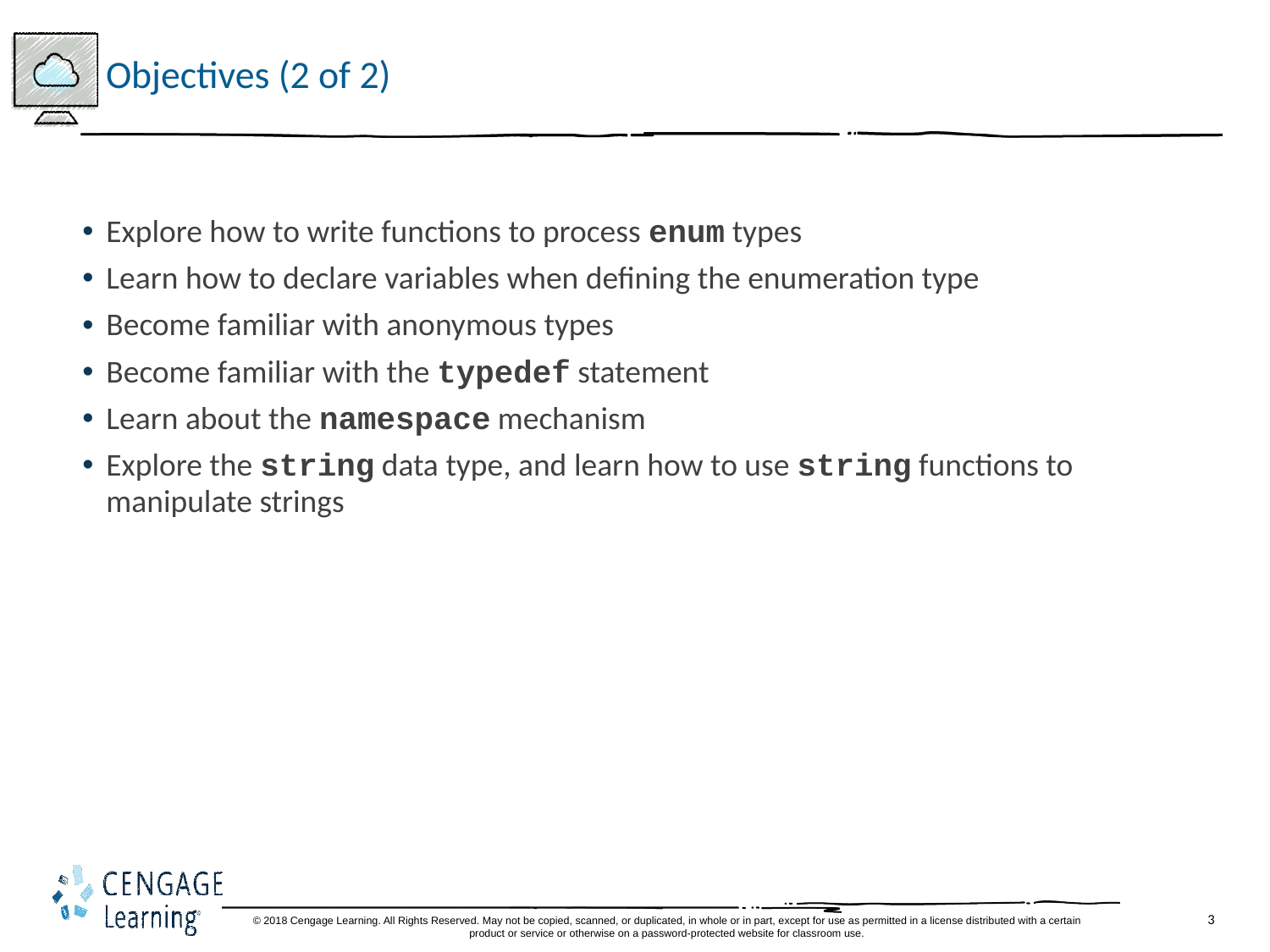

# Objectives (2 of 2)
Explore how to write functions to process enum types
Learn how to declare variables when defining the enumeration type
Become familiar with anonymous types
Become familiar with the typedef statement
Learn about the namespace mechanism
Explore the string data type, and learn how to use string functions to manipulate strings